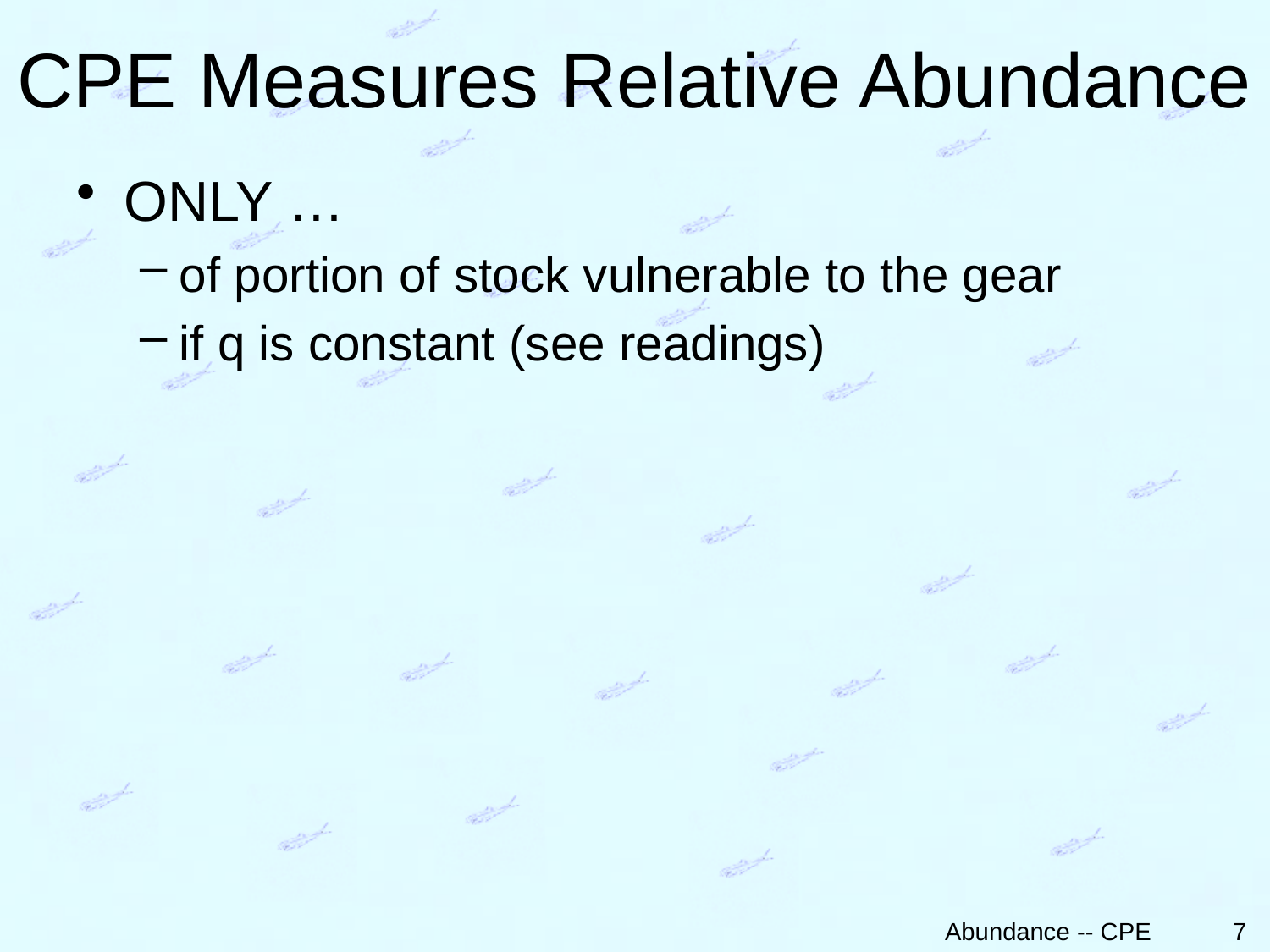

# CPE Measures Relative Abundance
ONLY …
of portion of stock vulnerable to the gear
if q is constant (see readings)
7
Abundance -- CPE